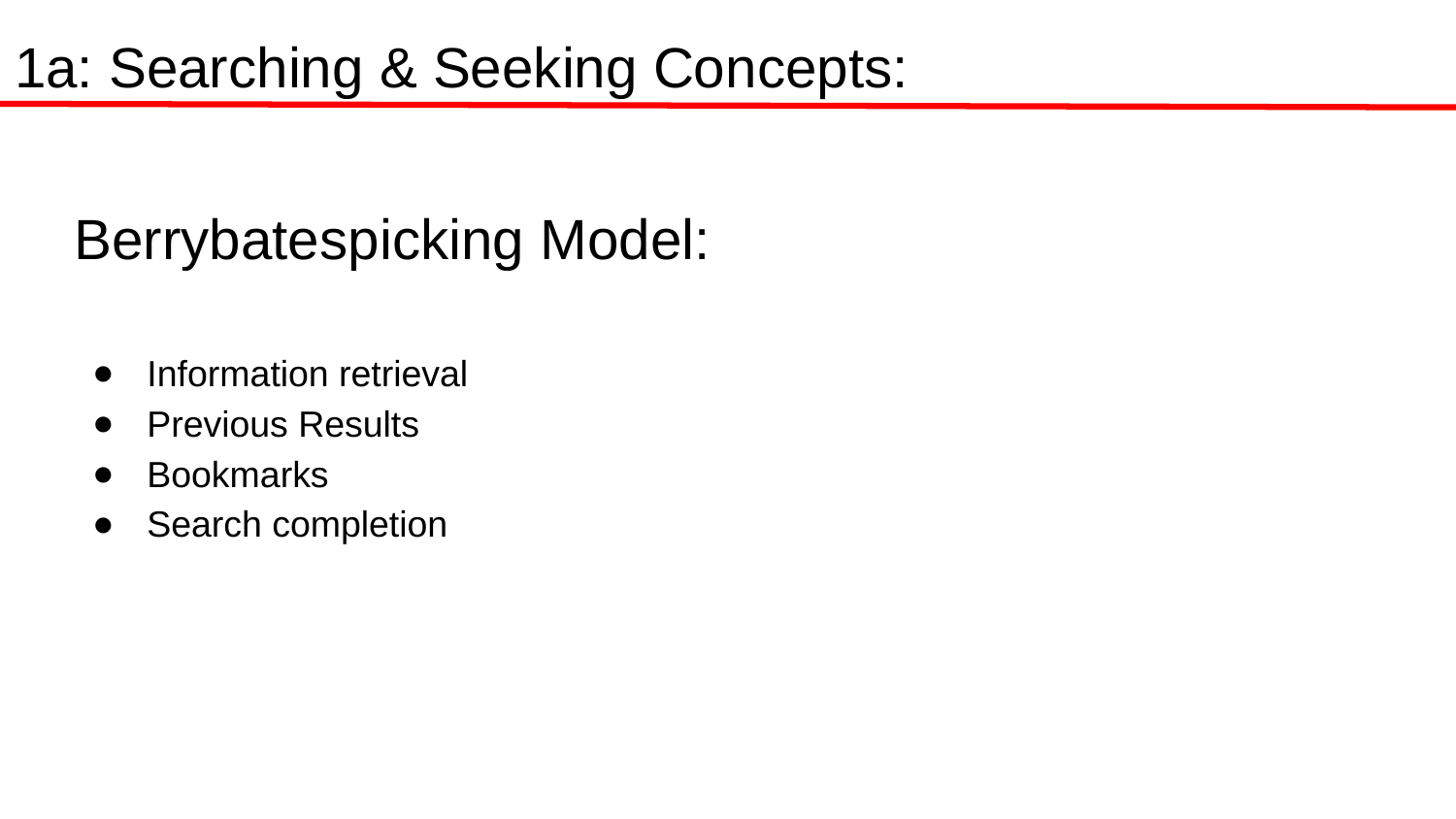

1a: Searching & Seeking Concepts:
# Berrybatespicking Model:
Information retrieval
Previous Results
Bookmarks
Search completion